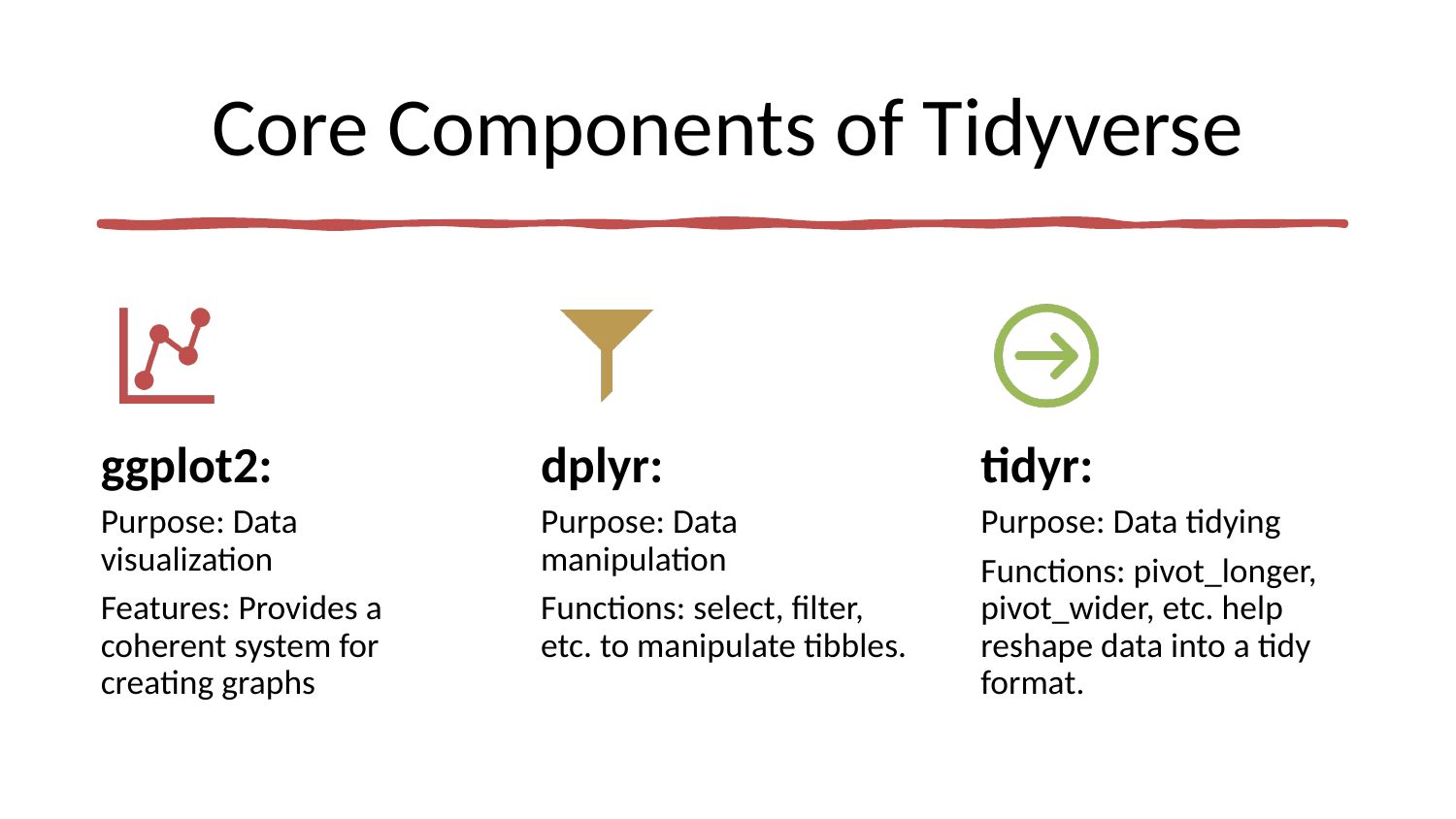

# Core Components of Tidyverse

ggplot2:
Purpose: Data visualization
Features: Provides a coherent system for creating graphs
dplyr:
Purpose: Data manipulation
Functions: select, filter, etc. to manipulate tibbles.
tidyr:
Purpose: Data tidying
Functions: pivot_longer, pivot_wider, etc. help reshape data into a tidy format.